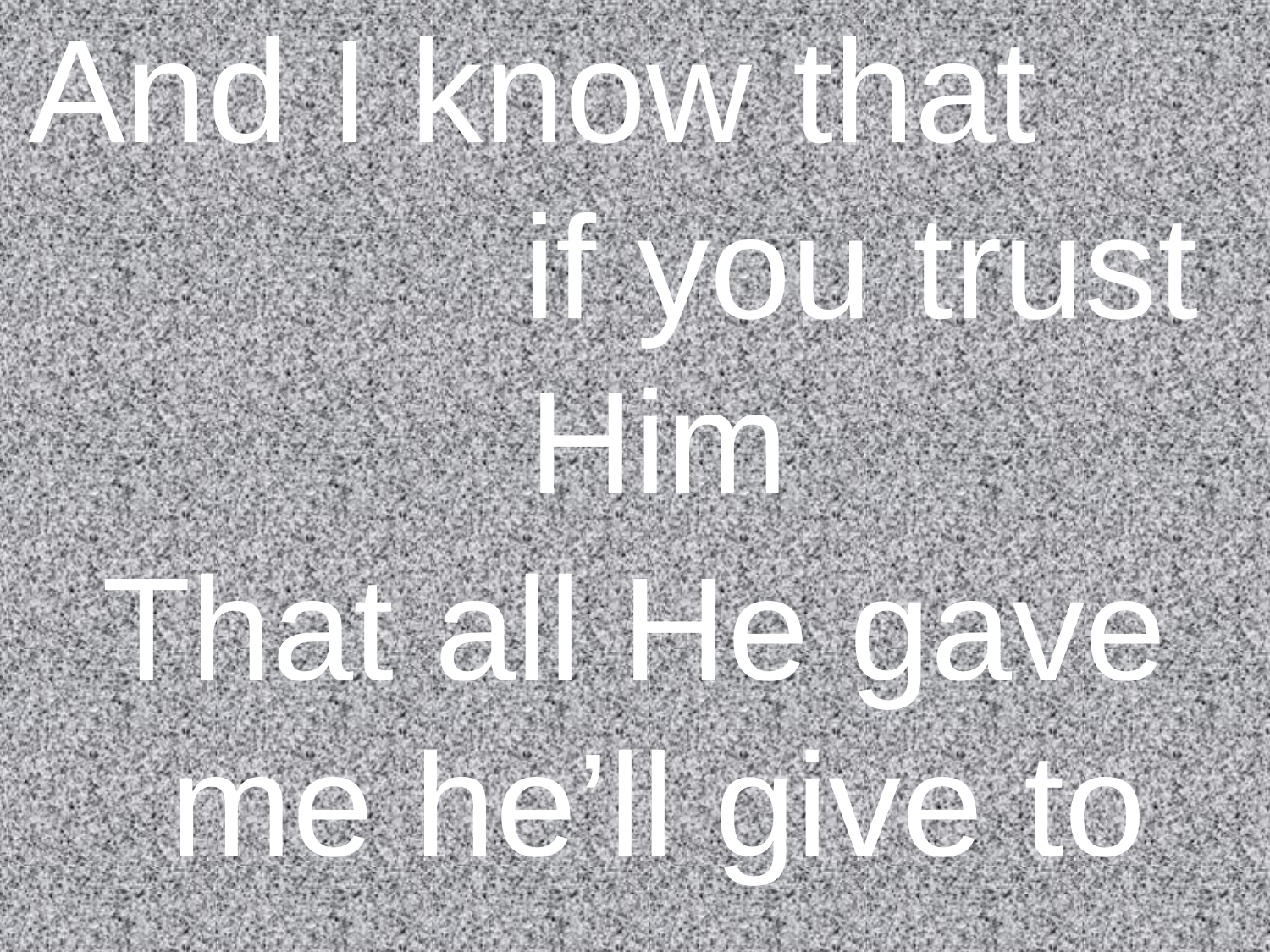

And I know that                if you trust Him
That all He gave me he’ll give to you,